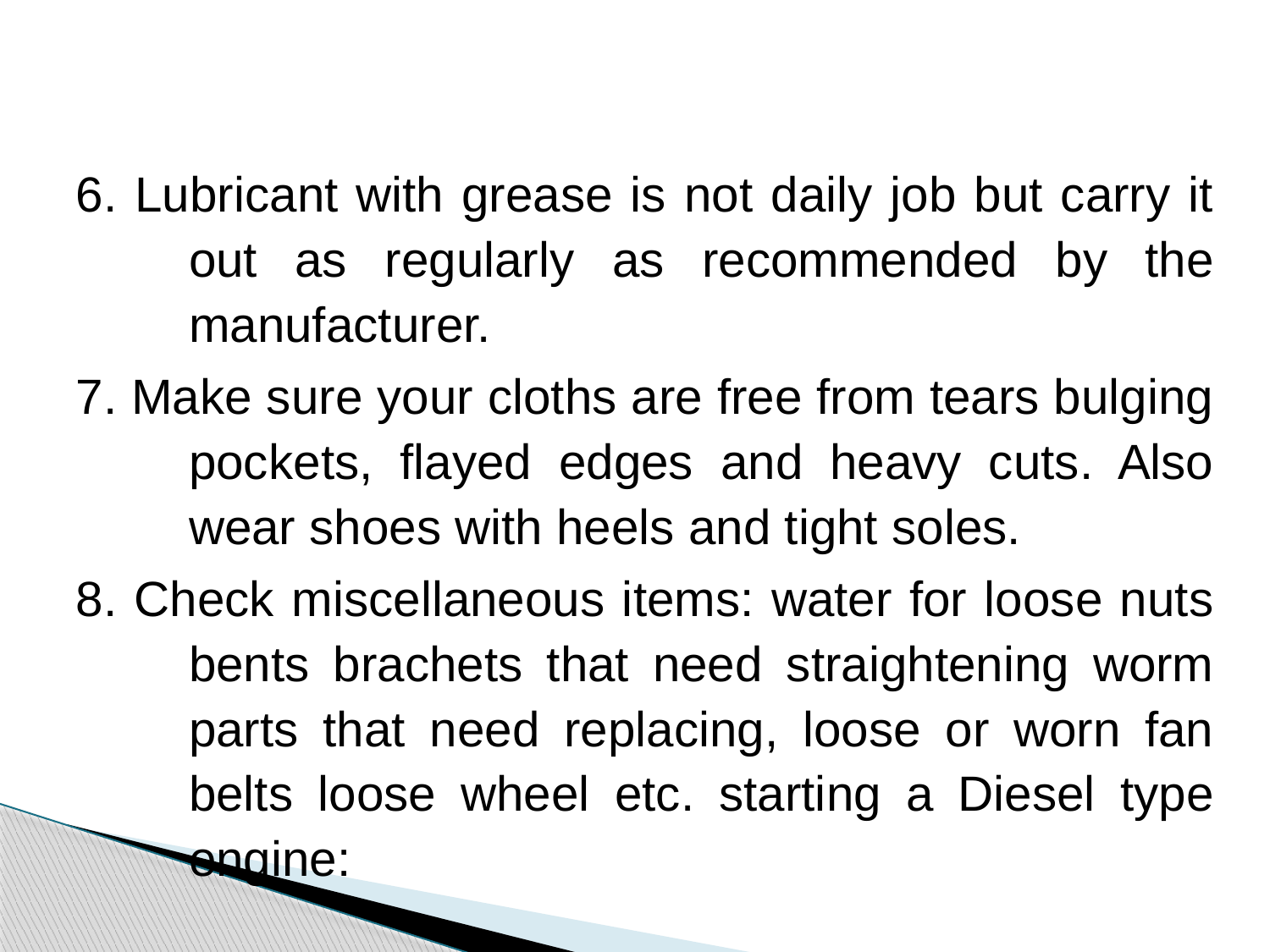

6. Lubricant with grease is not daily job but carry it out as regularly as recommended by the manufacturer.
7. Make sure your cloths are free from tears bulging pockets, flayed edges and heavy cuts. Also wear shoes with heels and tight soles.
8. Check miscellaneous items: water for loose nuts bents brachets that need straightening worm parts that need replacing, loose or worn fan belts loose wheel etc. starting a Diesel type engine:

#
By Kanaaba  Deus